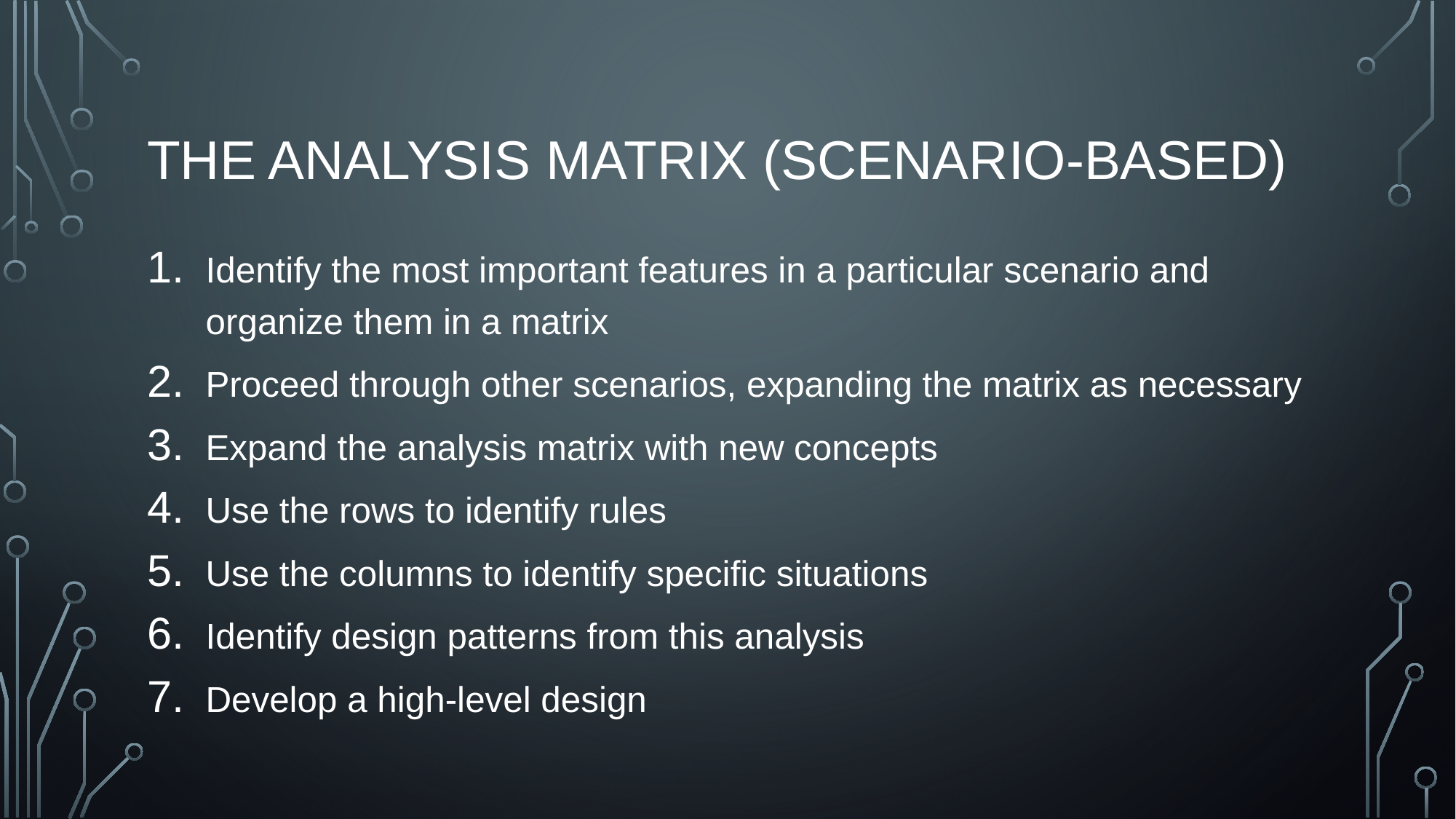

# The analysis matrix (scenario-based)
Identify the most important features in a particular scenario and organize them in a matrix
Proceed through other scenarios, expanding the matrix as necessary
Expand the analysis matrix with new concepts
Use the rows to identify rules
Use the columns to identify specific situations
Identify design patterns from this analysis
Develop a high-level design